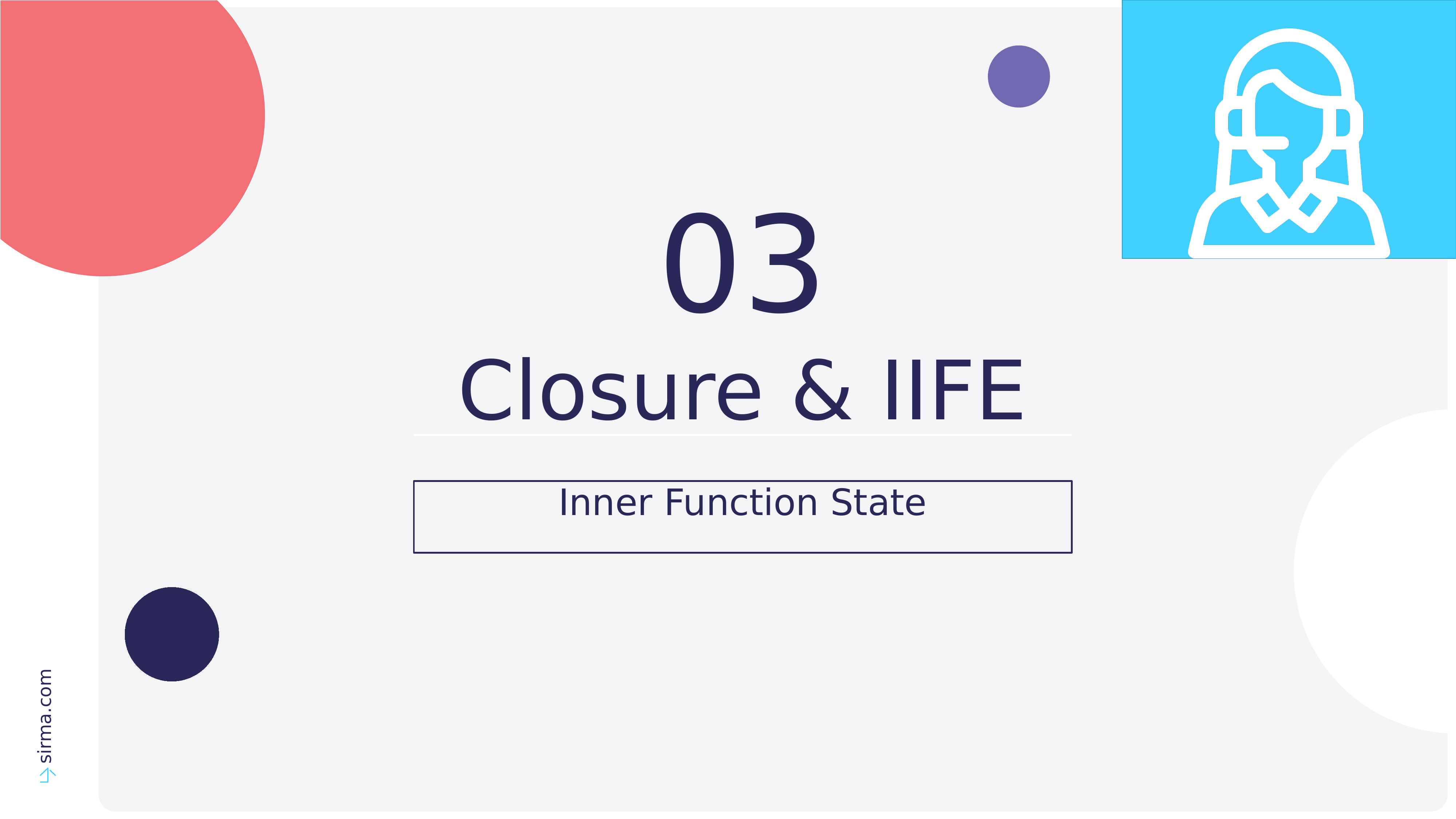

03
Closure & IIFE
Inner Function State